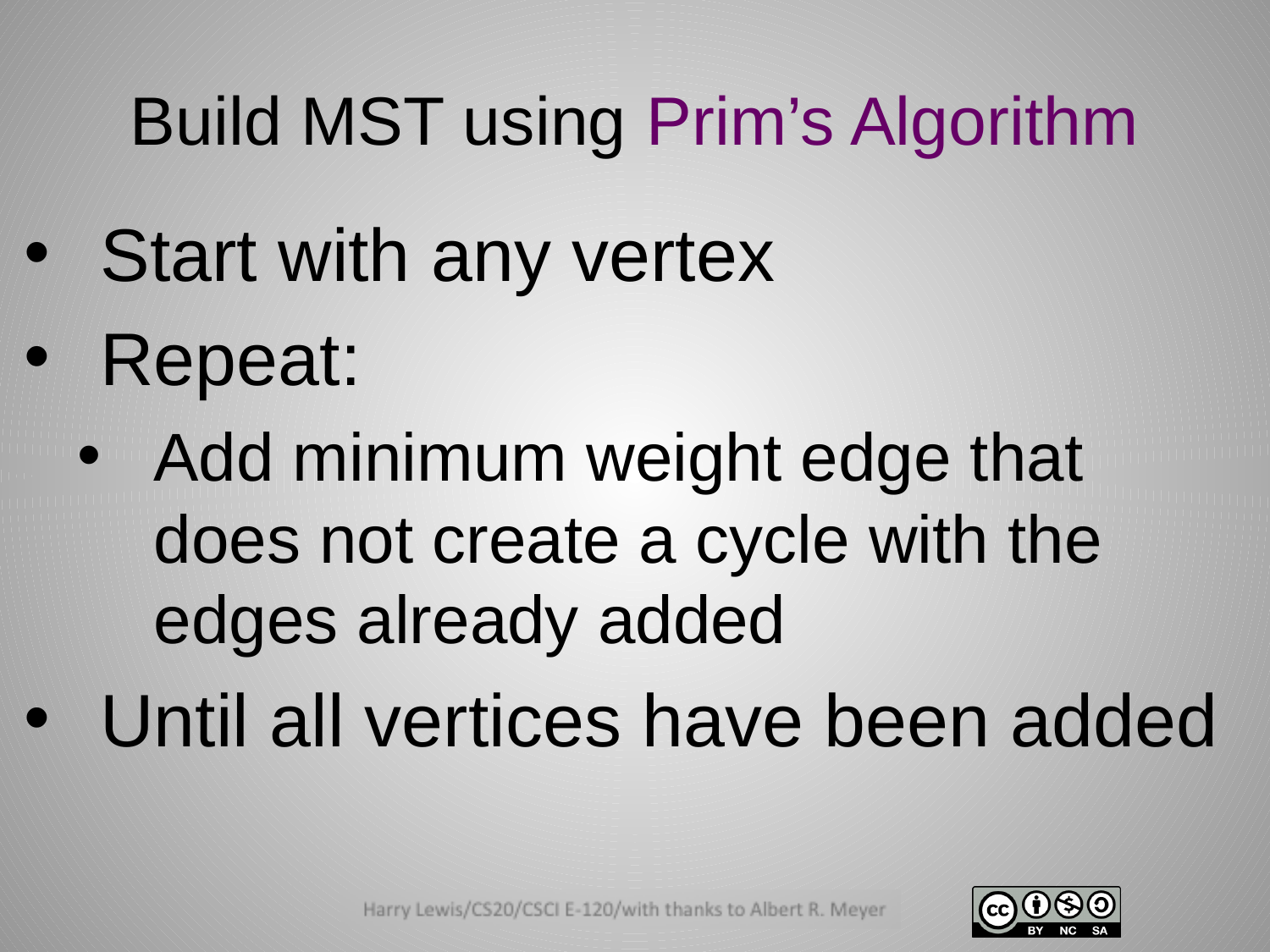

# Build MST using Prim’s Algorithm
Start with any vertex
Repeat:
Add minimum weight edge that does not create a cycle with the edges already added
Until all vertices have been added